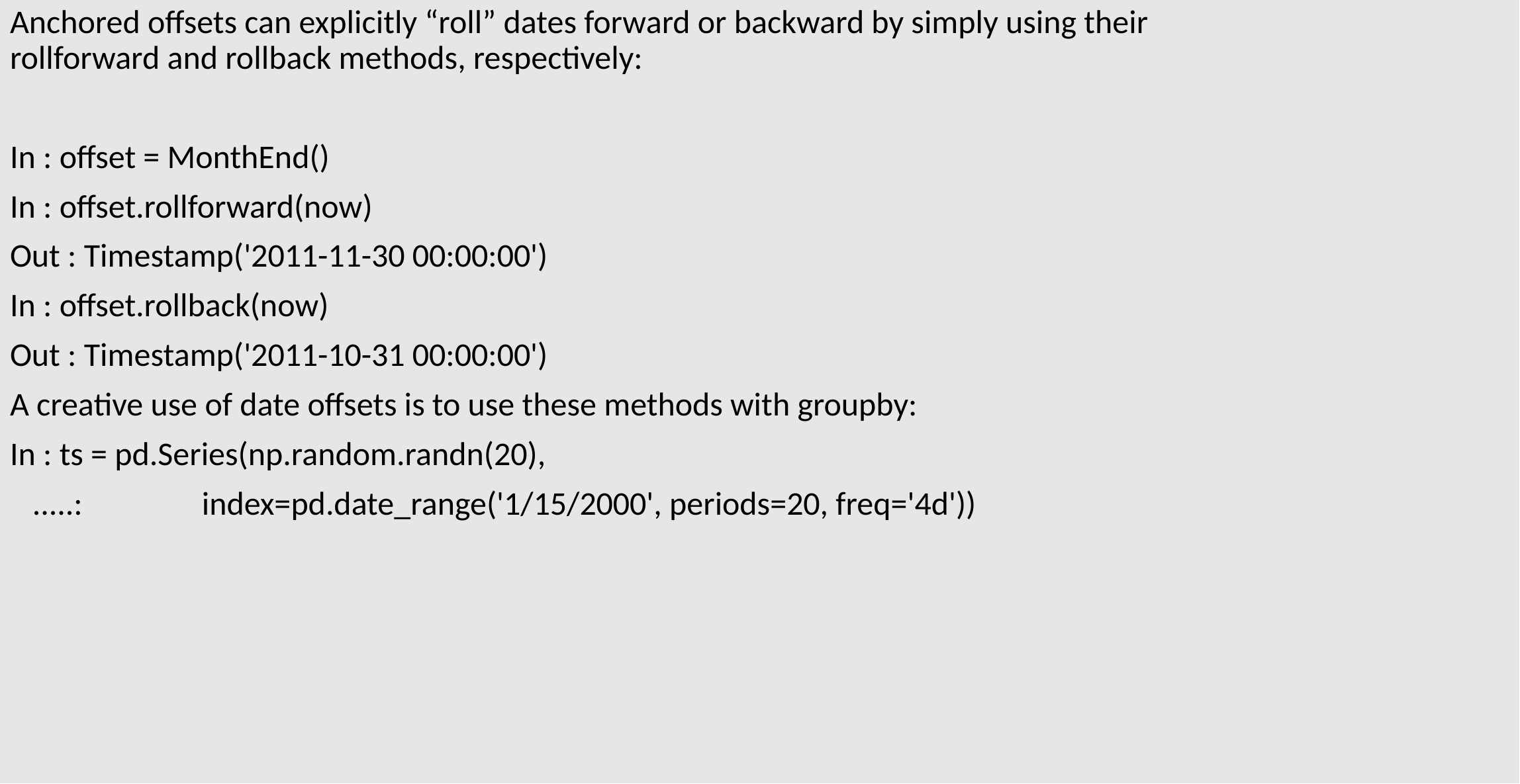

Anchored offsets can explicitly “roll” dates forward or backward by simply using their rollforward and rollback methods, respectively:

In : offset = MonthEnd()
In : offset.rollforward(now)
Out : Timestamp('2011-11-30 00:00:00')
In : offset.rollback(now)
Out : Timestamp('2011-10-31 00:00:00')
A creative use of date offsets is to use these methods with groupby:
In : ts = pd.Series(np.random.randn(20),
   .....:                index=pd.date_range('1/15/2000', periods=20, freq='4d'))